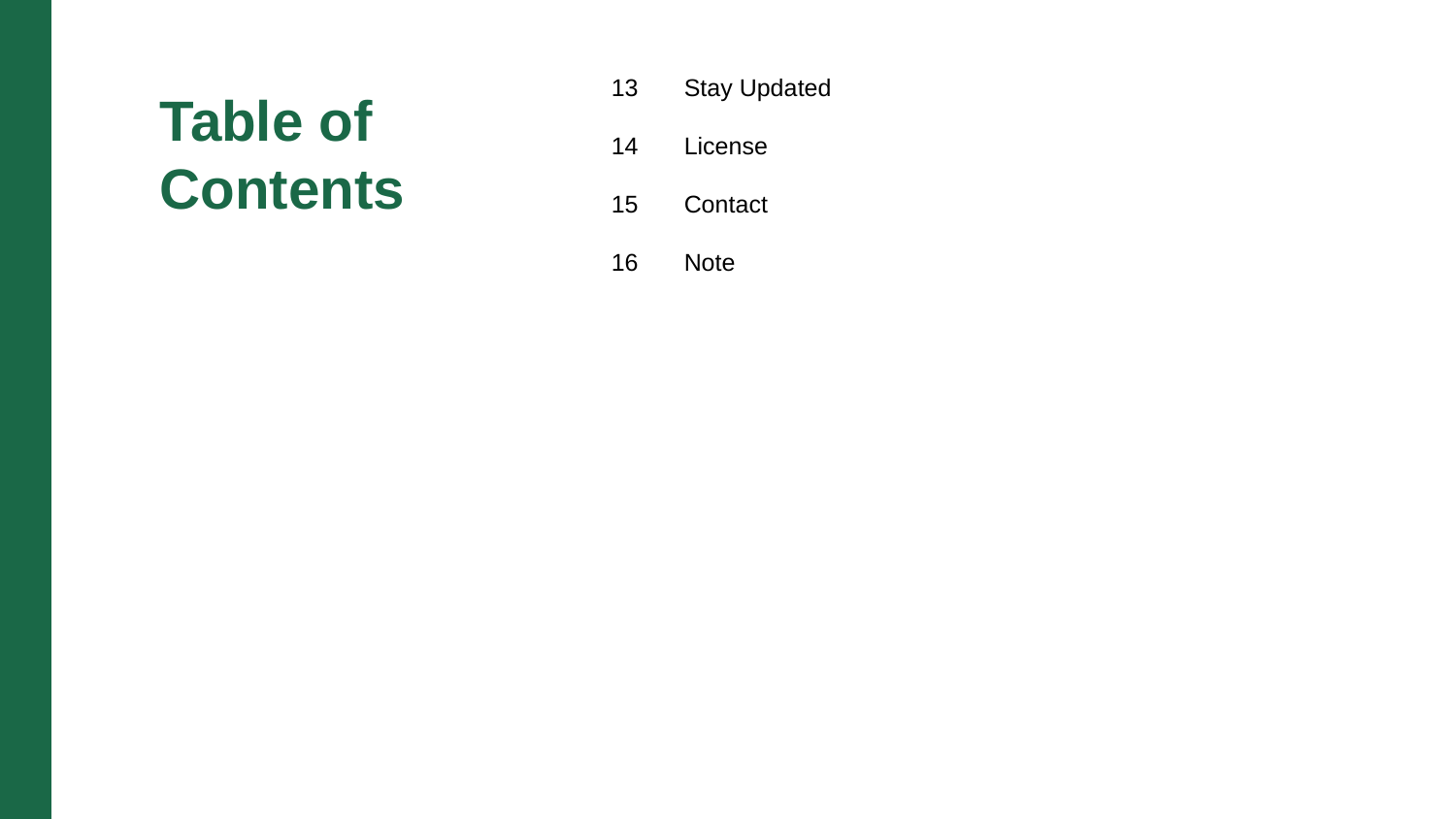

13
Stay Updated
Table of Contents
14
License
15
Contact
16
Note